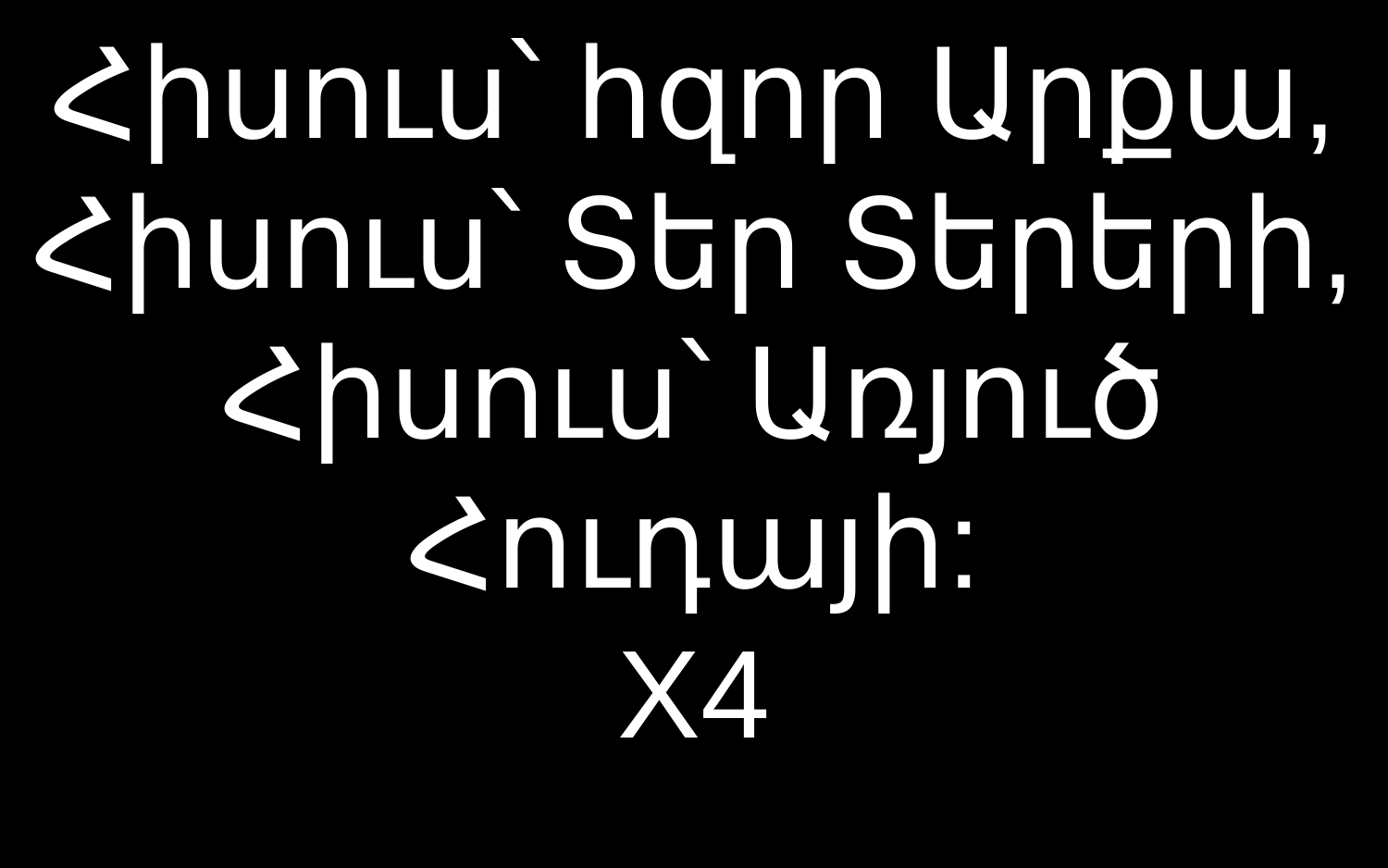

# Հիսուս՝ հզոր Արքա, Հիսուս՝ Տեր Տերերի, Հիսուս՝ Առյուծ Հուդայի: X4